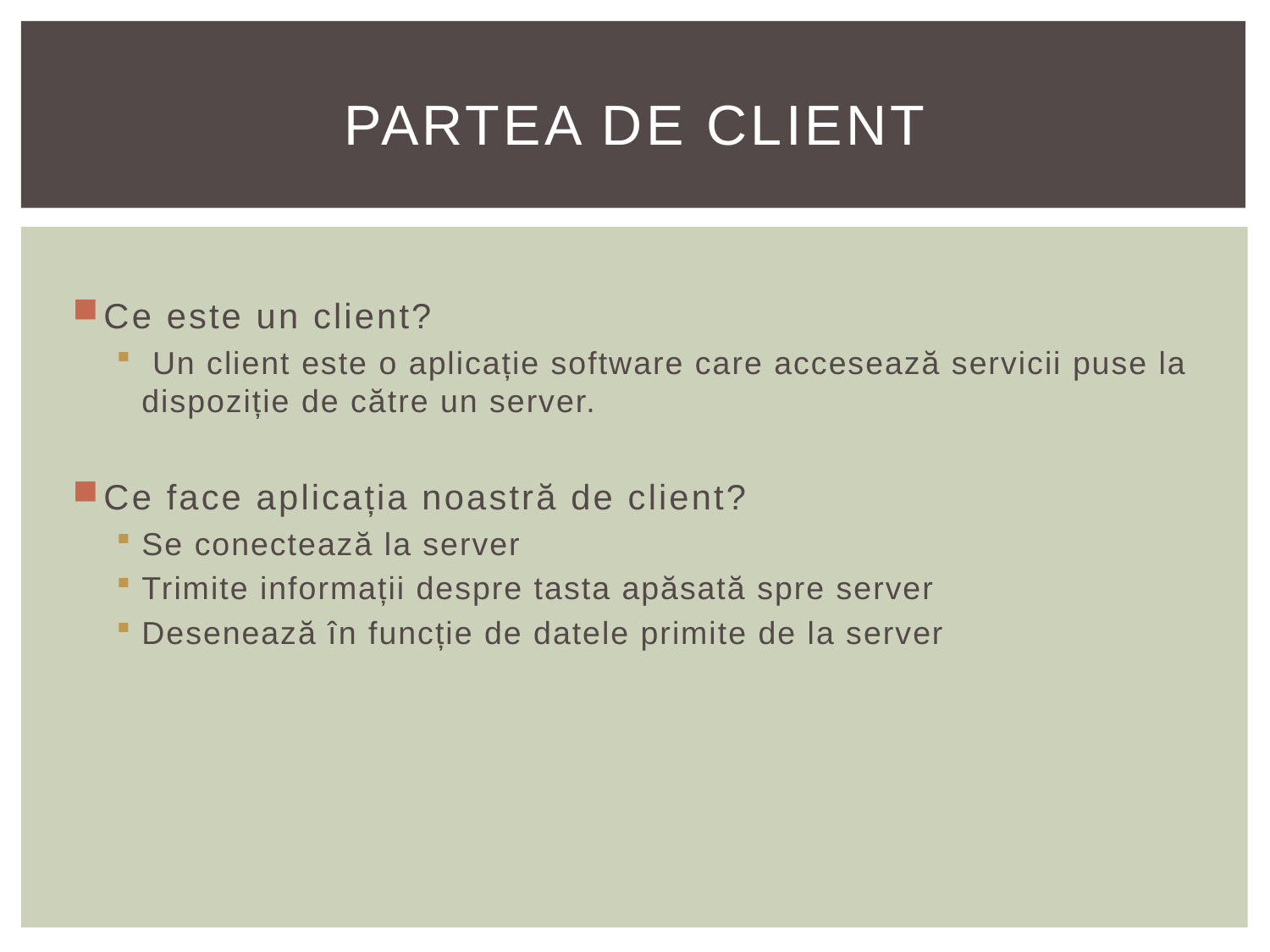

# Partea de client
Ce este un client?
 Un client este o aplicație software care accesează servicii puse la dispoziție de către un server.

Ce face aplicația noastră de client?
Se conectează la server
Trimite informații despre tasta apăsată spre server
Desenează în funcție de datele primite de la server